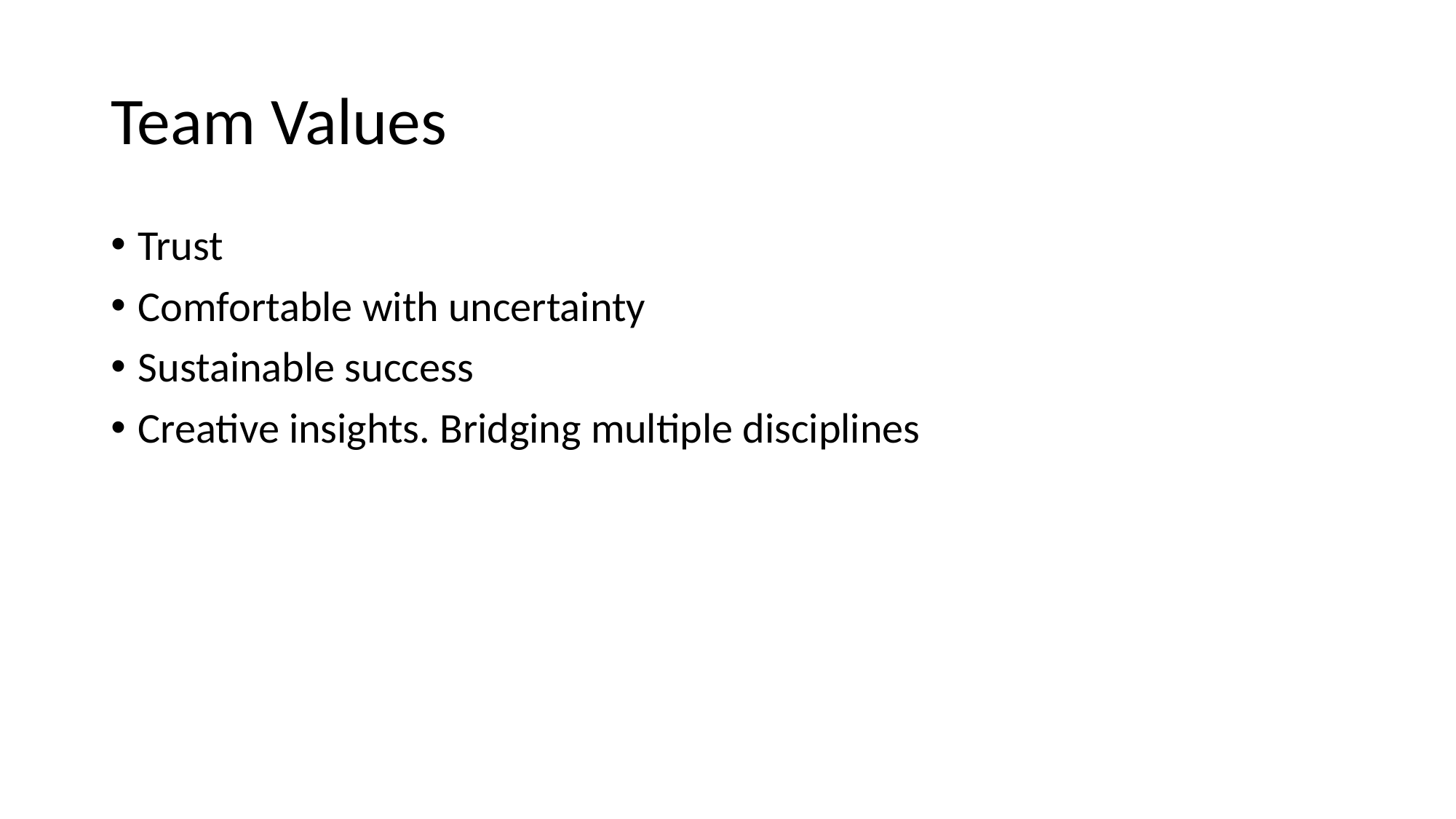

# Team Values
Trust
Comfortable with uncertainty
Sustainable success
Creative insights. Bridging multiple disciplines